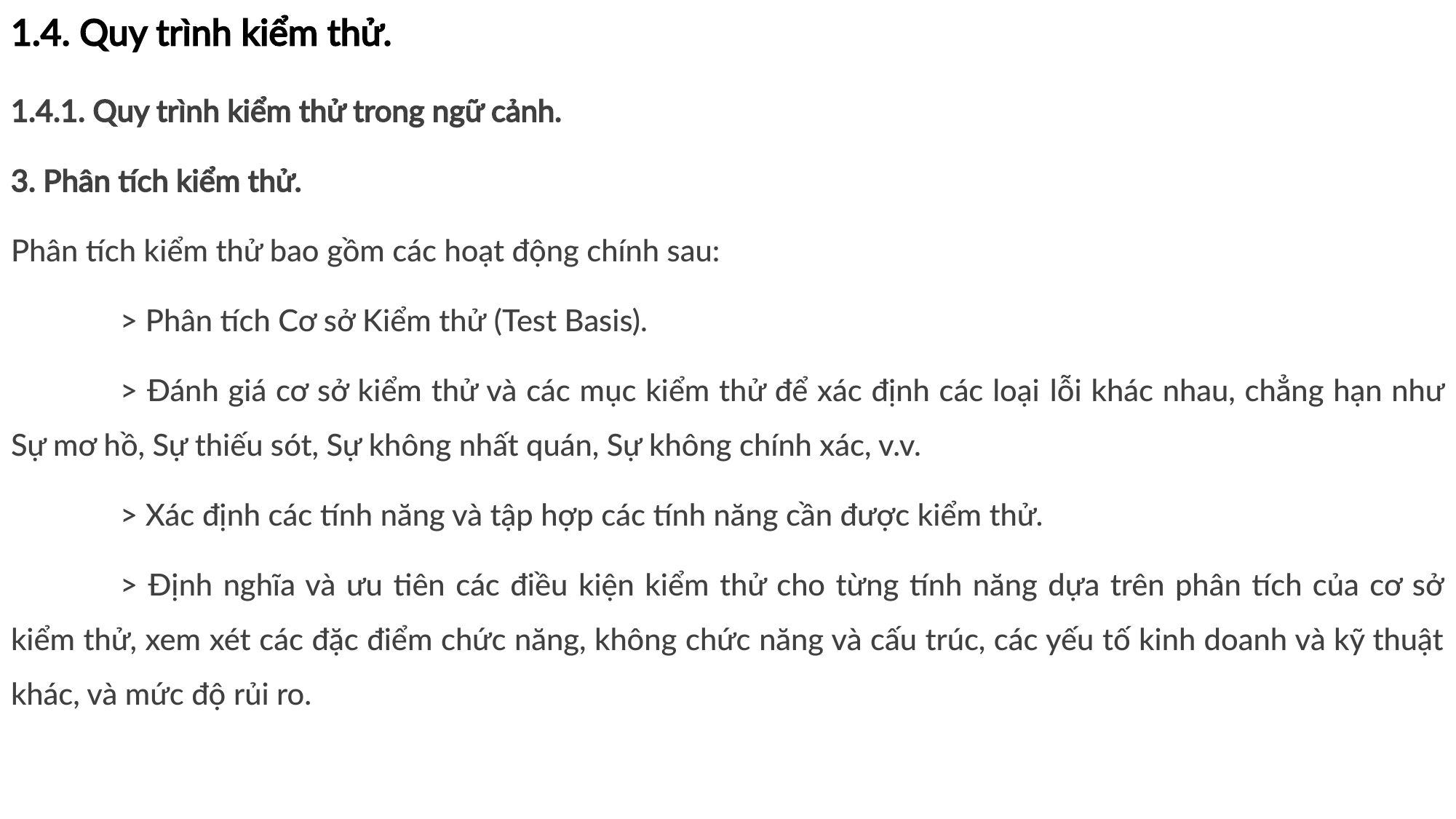

# 1.4. Quy trình kiểm thử.
1.4.1. Quy trình kiểm thử trong ngữ cảnh.
3. Phân tích kiểm thử.
Phân tích kiểm thử bao gồm các hoạt động chính sau:
	> Phân tích Cơ sở Kiểm thử (Test Basis).
	> Đánh giá cơ sở kiểm thử và các mục kiểm thử để xác định các loại lỗi khác nhau, chẳng hạn như Sự mơ hồ, Sự thiếu sót, Sự không nhất quán, Sự không chính xác, v.v.
	> Xác định các tính năng và tập hợp các tính năng cần được kiểm thử.
	> Định nghĩa và ưu tiên các điều kiện kiểm thử cho từng tính năng dựa trên phân tích của cơ sở kiểm thử, xem xét các đặc điểm chức năng, không chức năng và cấu trúc, các yếu tố kinh doanh và kỹ thuật khác, và mức độ rủi ro.